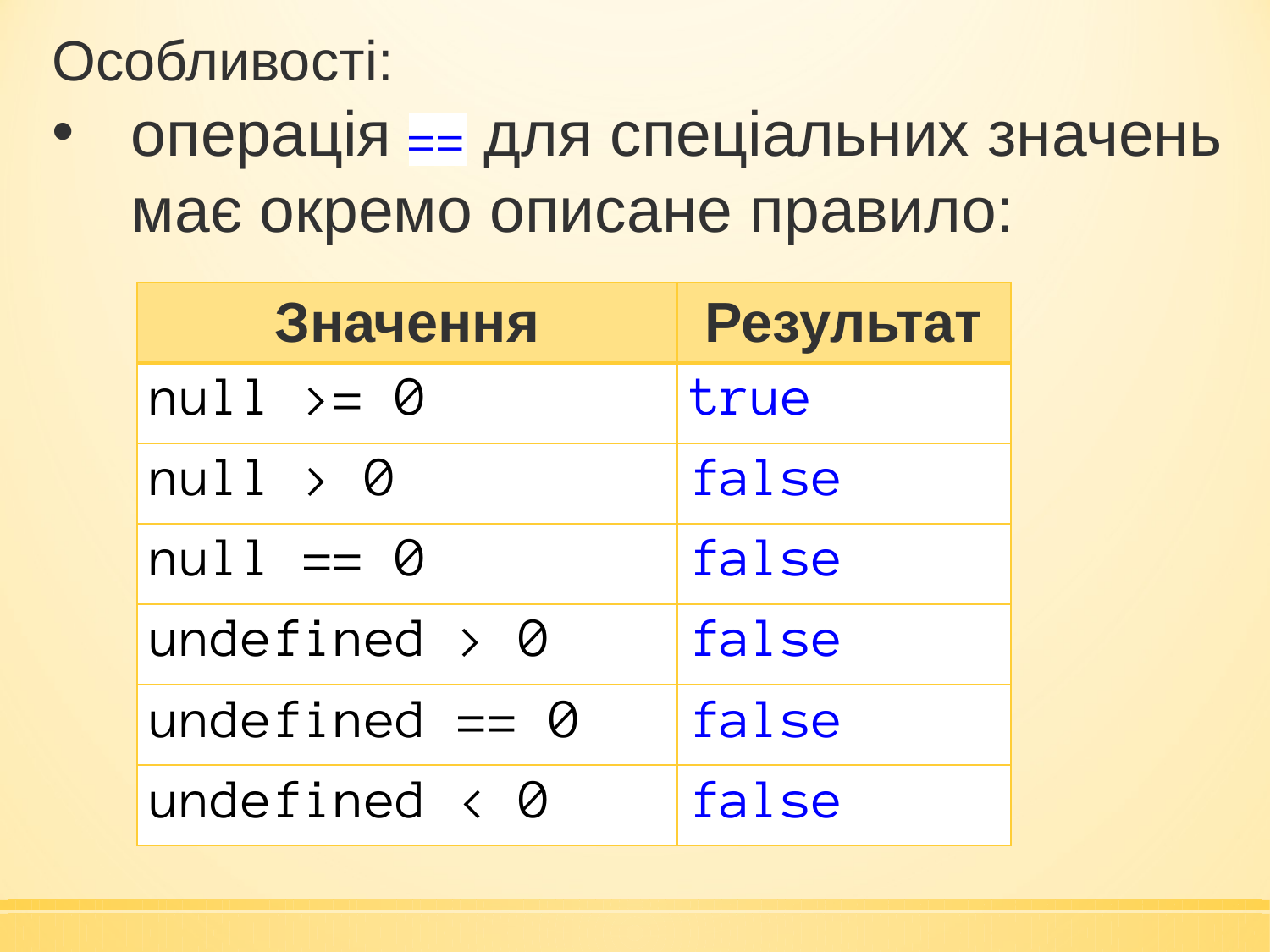

Особливості:
операція == для спеціальних значень має окремо описане правило:
| Значення | Результат |
| --- | --- |
| null >= 0 | true |
| null > 0 | false |
| null == 0 | false |
| undefined > 0 | false |
| undefined == 0 | false |
| undefined < 0 | false |